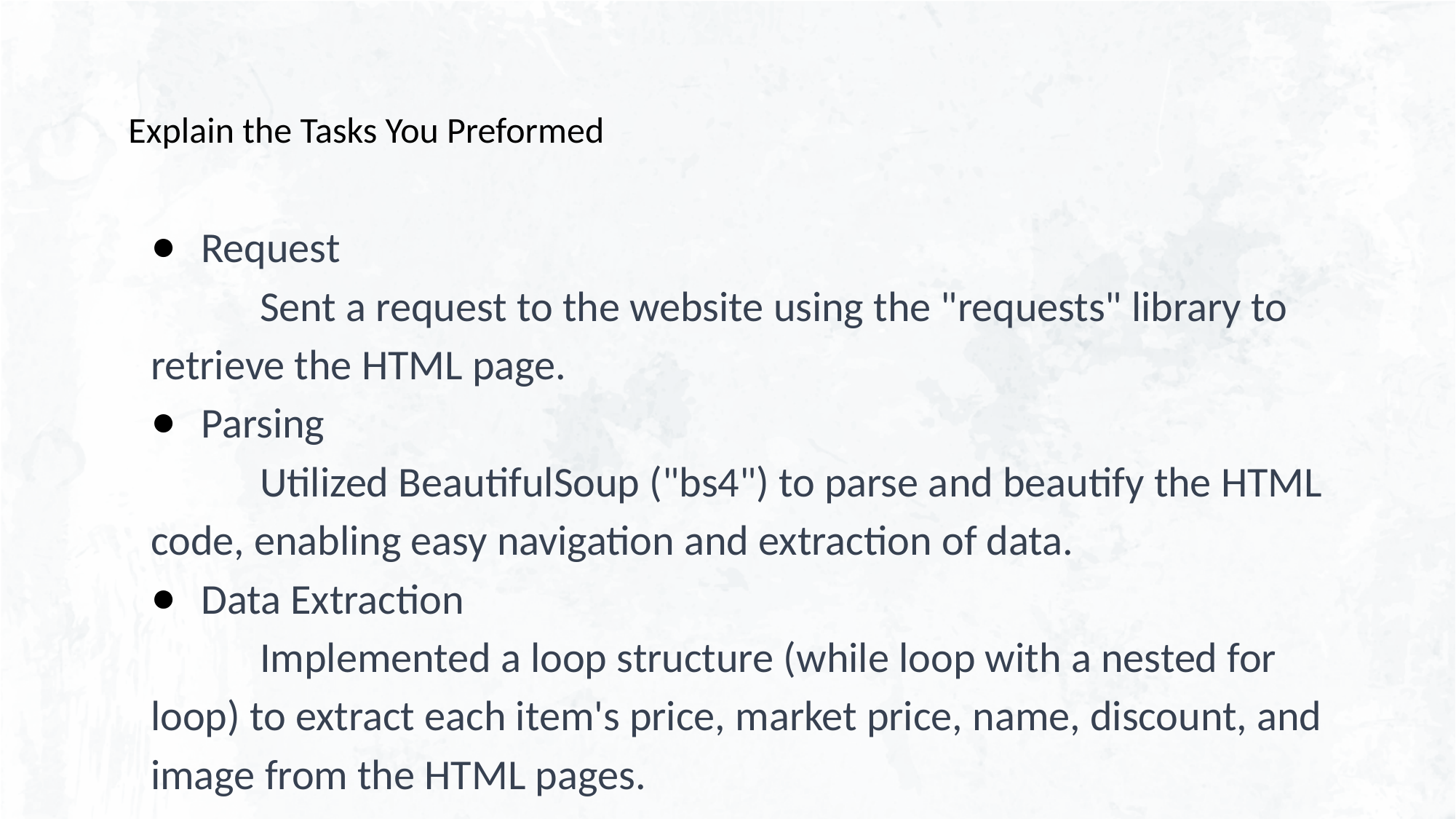

# Explain the Tasks You Preformed
Request
	Sent a request to the website using the "requests" library to retrieve the HTML page.
Parsing
	Utilized BeautifulSoup ("bs4") to parse and beautify the HTML code, enabling easy navigation and extraction of data.
Data Extraction
	Implemented a loop structure (while loop with a nested for loop) to extract each item's price, market price, name, discount, and image from the HTML pages.
Data Storage
	Stored the extracted data in list for further processing and analysis.